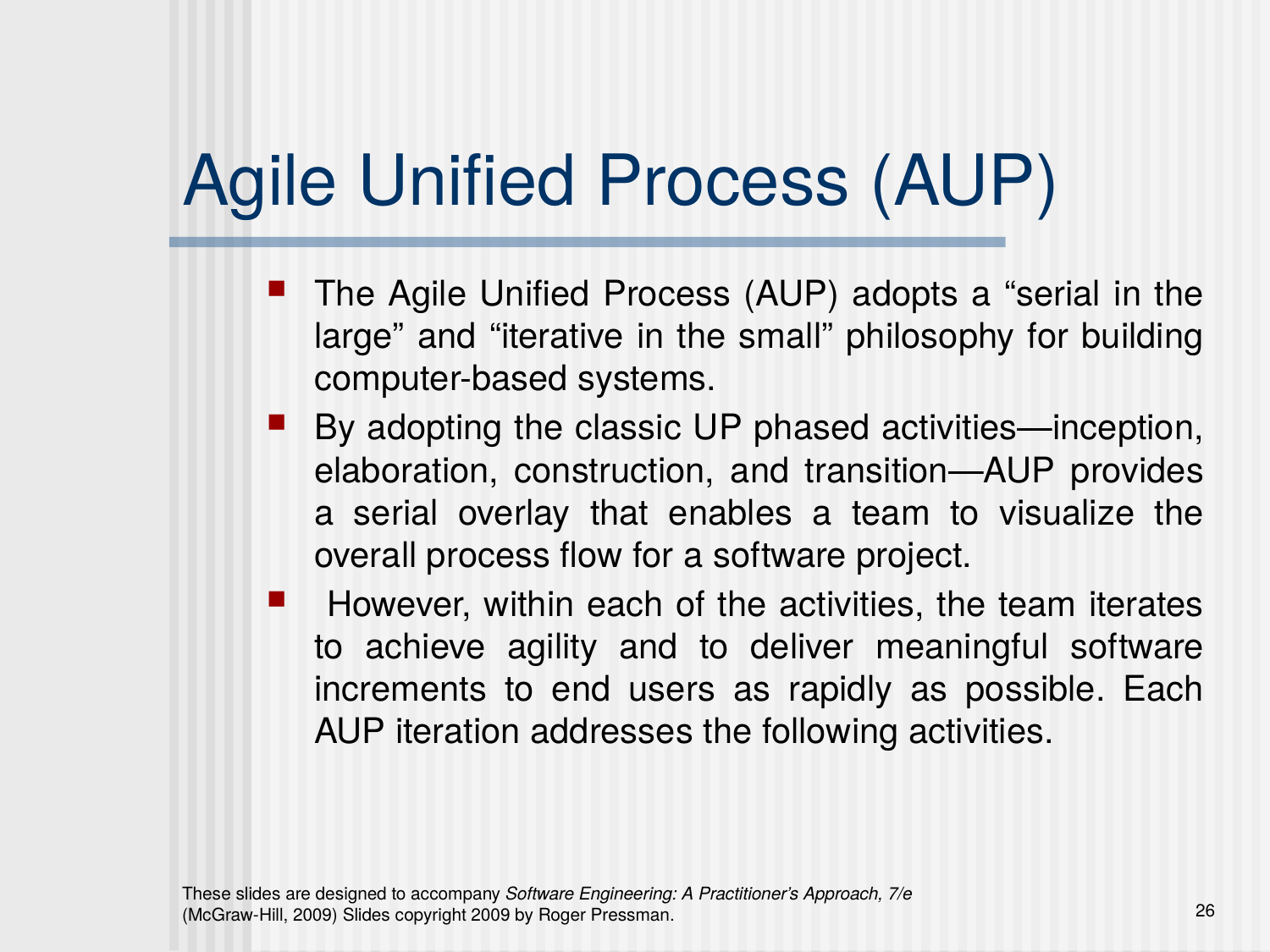

# Agile Unified Process (AUP)
The Agile Unified Process (AUP) adopts a “serial in the large” and “iterative in the small” philosophy for building computer-based systems.
By adopting the classic UP phased activities—inception, elaboration, construction, and transition—AUP provides a serial overlay that enables a team to visualize the overall process flow for a software project.
 However, within each of the activities, the team iterates to achieve agility and to deliver meaningful software increments to end users as rapidly as possible. Each AUP iteration addresses the following activities.
These slides are designed to accompany Software Engineering: A Practitioner’s Approach, 7/e (McGraw-Hill, 2009) Slides copyright 2009 by Roger Pressman.
26